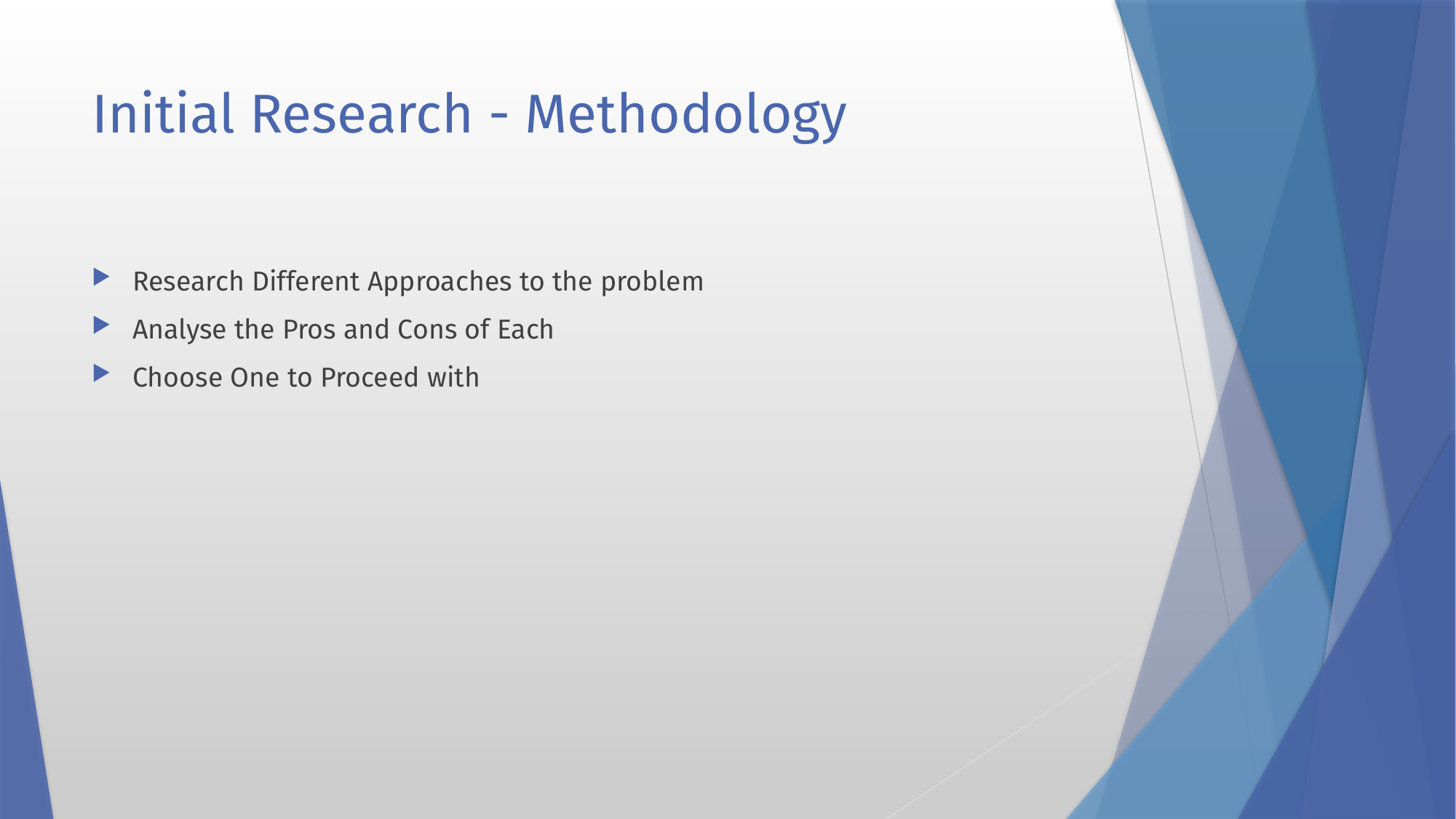

# Initial Research - Methodology
Research Different Approaches to the problem
Analyse the Pros and Cons of Each
Choose One to Proceed with